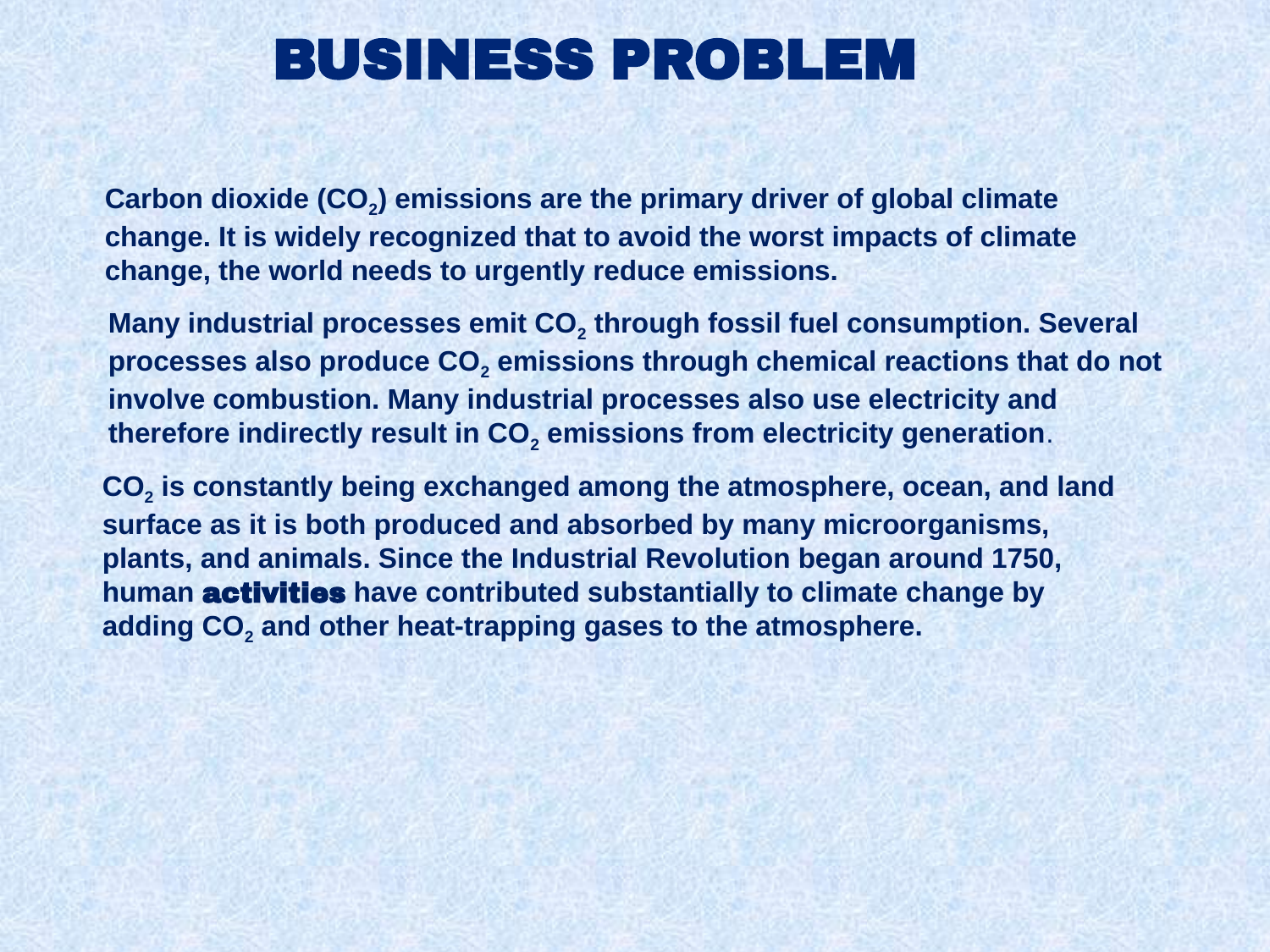

BUSINESS PROBLEM

Carbon dioxide (CO2) emissions are the primary driver of global climate change. It is widely recognized that to avoid the worst impacts of climate change, the world needs to urgently reduce emissions.
Many industrial processes emit CO2 through fossil fuel consumption. Several processes also produce CO2 emissions through chemical reactions that do not involve combustion. Many industrial processes also use electricity and therefore indirectly result in CO2 emissions from electricity generation.

CO2 is constantly being exchanged among the atmosphere, ocean, and land surface as it is both produced and absorbed by many microorganisms, plants, and animals. Since the Industrial Revolution began around 1750, human activities have contributed substantially to climate change by adding CO2 and other heat-trapping gases to the atmosphere.